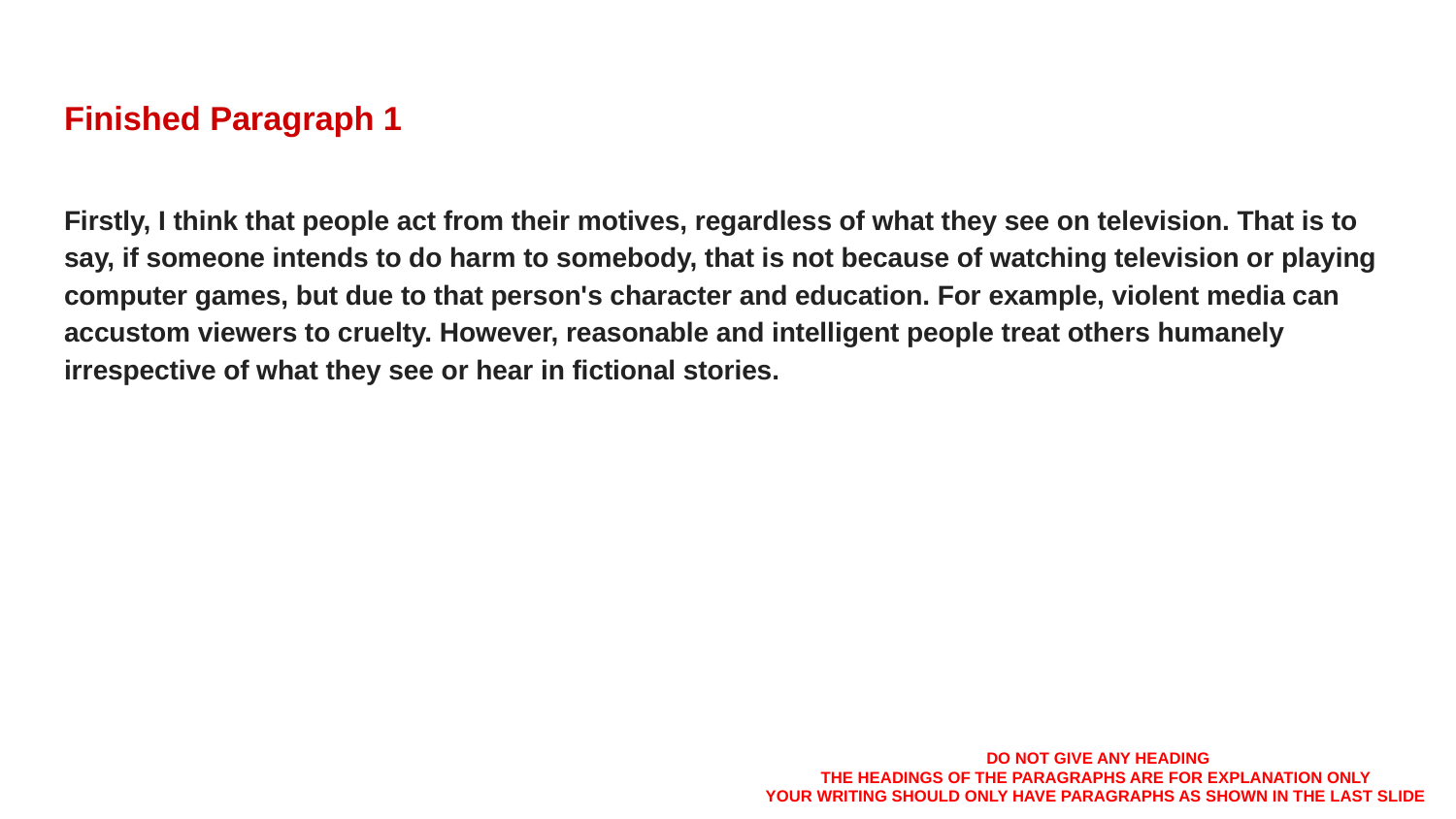

# Finished Paragraph 1
Firstly, I think that people act from their motives, regardless of what they see on television. That is to say, if someone intends to do harm to somebody, that is not because of watching television or playing computer games, but due to that person's character and education. For example, violent media can accustom viewers to cruelty. However, reasonable and intelligent people treat others humanely irrespective of what they see or hear in fictional stories.

DO NOT GIVE ANY HEADING
THE HEADINGS OF THE PARAGRAPHS ARE FOR EXPLANATION ONLY
YOUR WRITING SHOULD ONLY HAVE PARAGRAPHS AS SHOWN IN THE LAST SLIDE